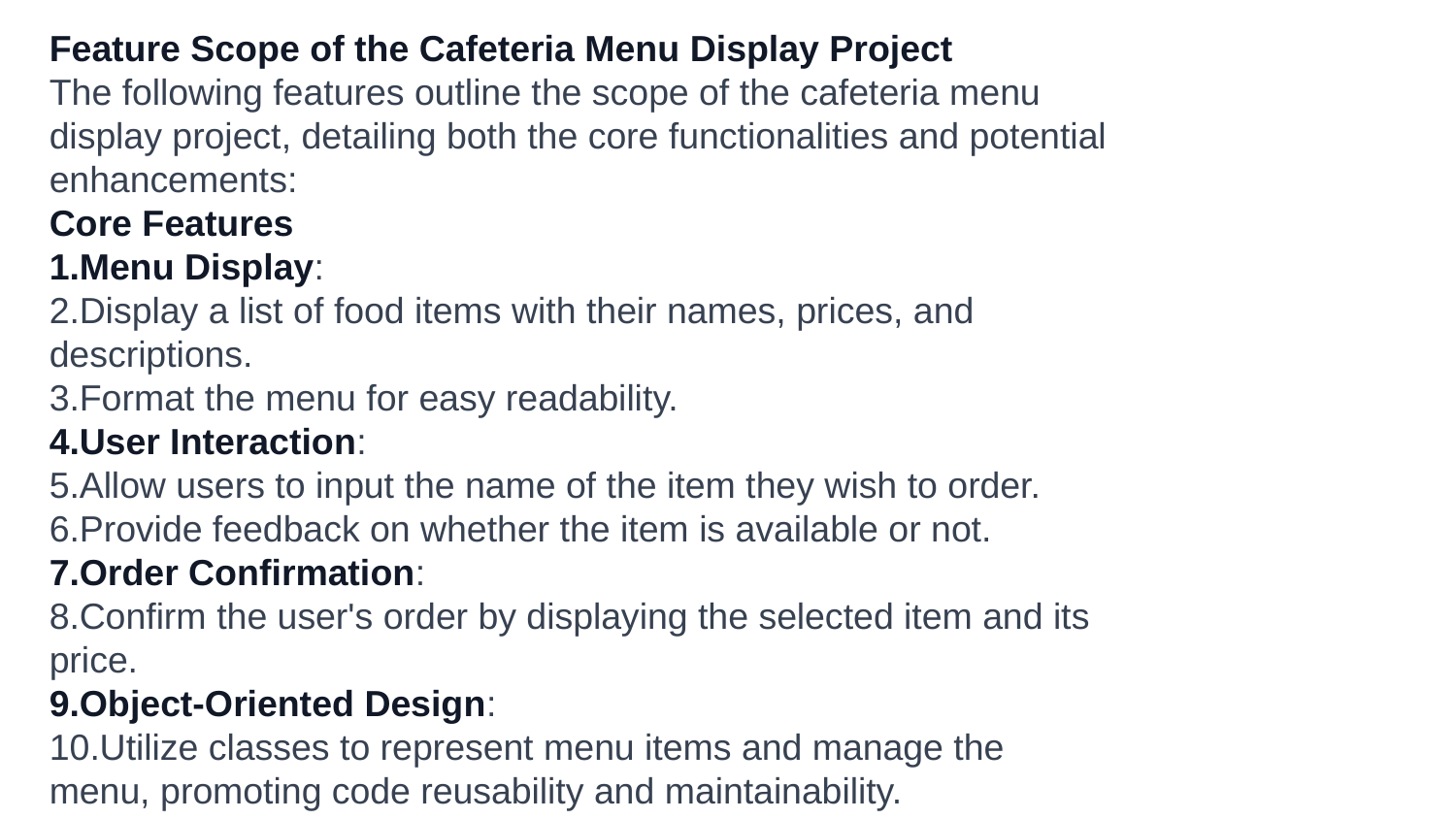

Feature Scope of the Cafeteria Menu Display Project
The following features outline the scope of the cafeteria menu display project, detailing both the core functionalities and potential enhancements:
Core Features
Menu Display:
Display a list of food items with their names, prices, and descriptions.
Format the menu for easy readability.
User Interaction:
Allow users to input the name of the item they wish to order.
Provide feedback on whether the item is available or not.
Order Confirmation:
Confirm the user's order by displaying the selected item and its price.
Object-Oriented Design:
Utilize classes to represent menu items and manage the menu, promoting code reusability and maintainability.